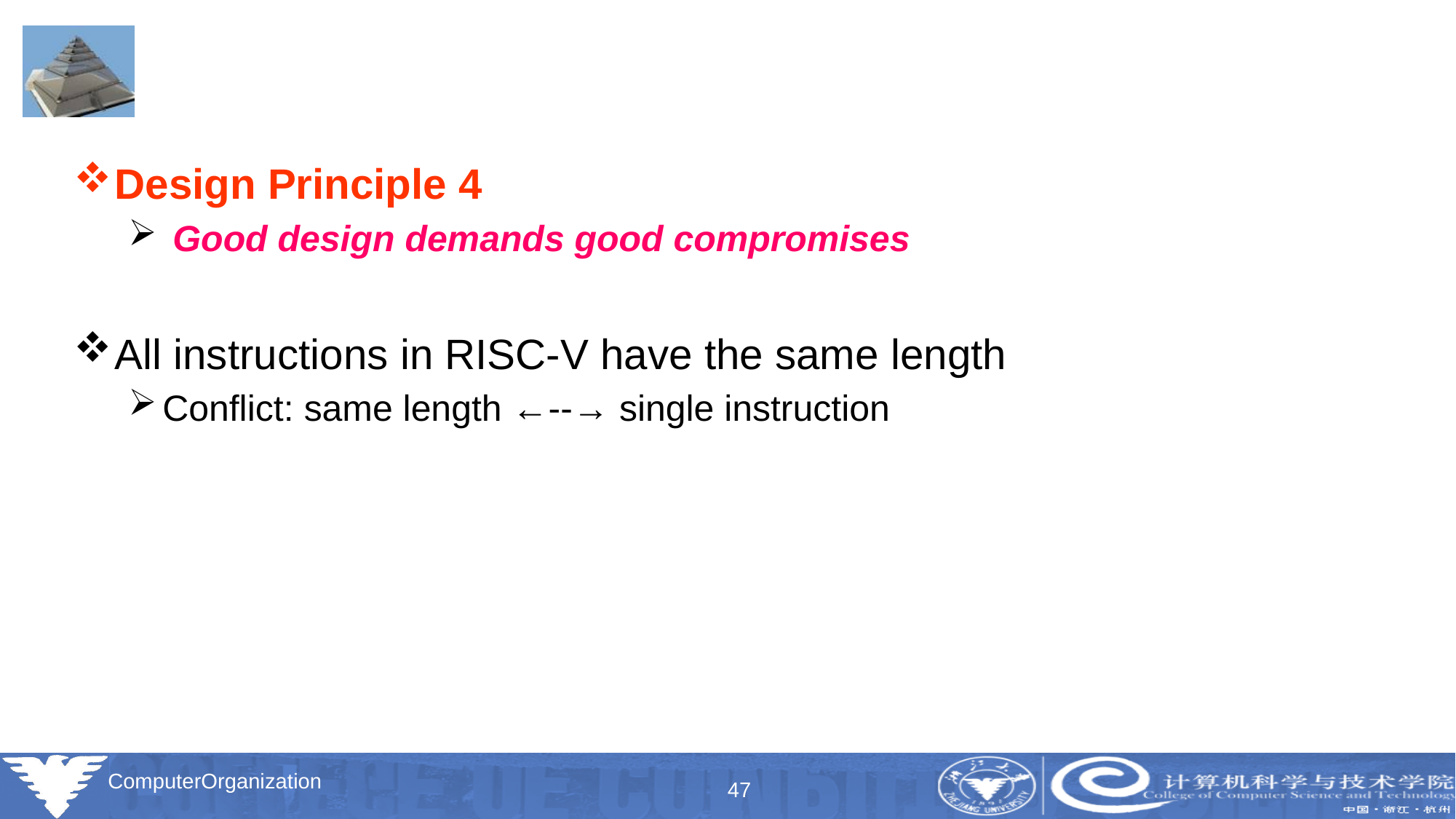

Design Principle 4
 Good design demands good compromises

All instructions in RISC-V have the same length
Conflict: same length ←--→ single instruction